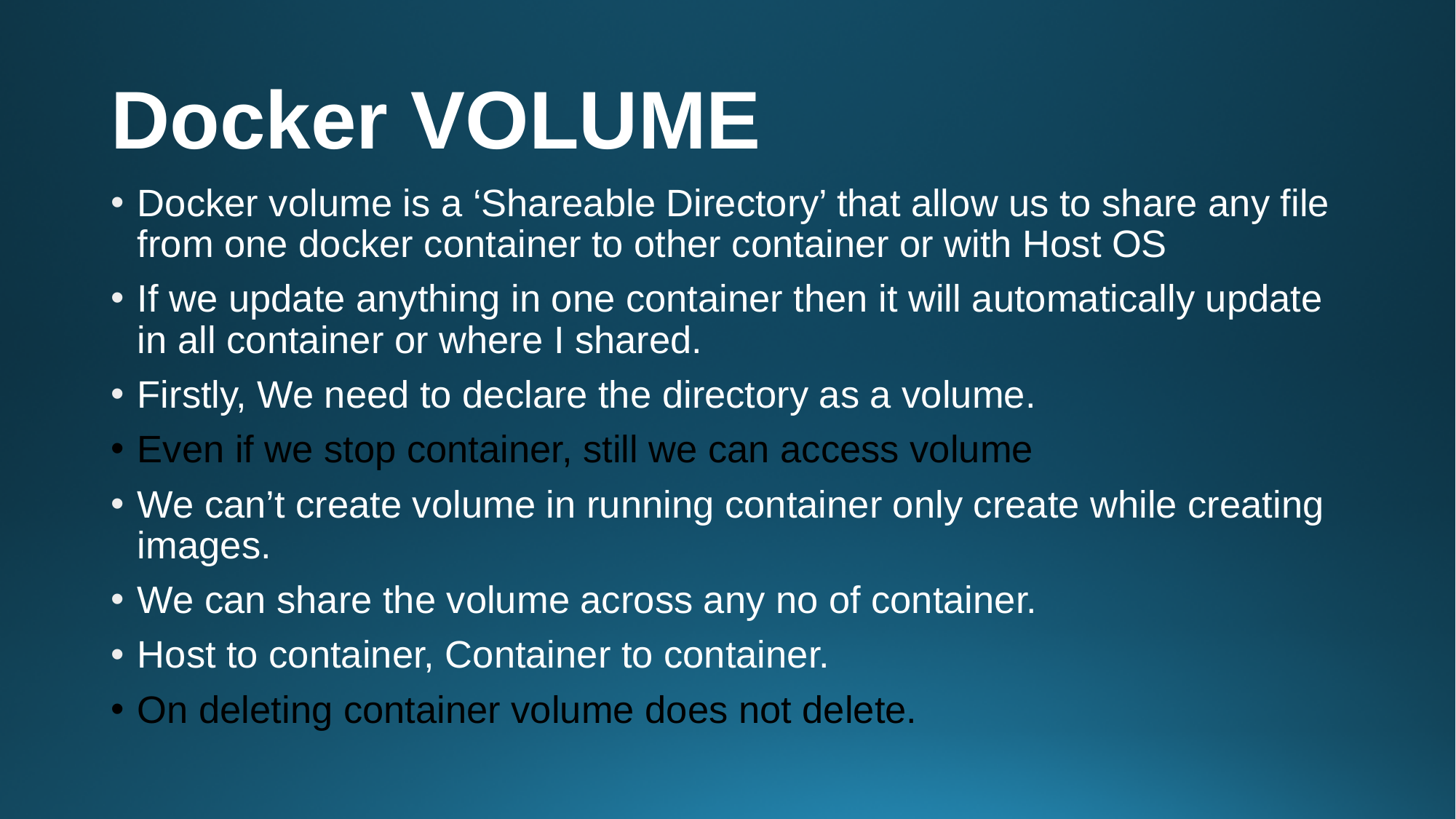

# Docker VOLUME
Docker volume is a ‘Shareable Directory’ that allow us to share any file from one docker container to other container or with Host OS
If we update anything in one container then it will automatically update in all container or where I shared.
Firstly, We need to declare the directory as a volume.
Even if we stop container, still we can access volume
We can’t create volume in running container only create while creating images.
We can share the volume across any no of container.
Host to container, Container to container.
On deleting container volume does not delete.